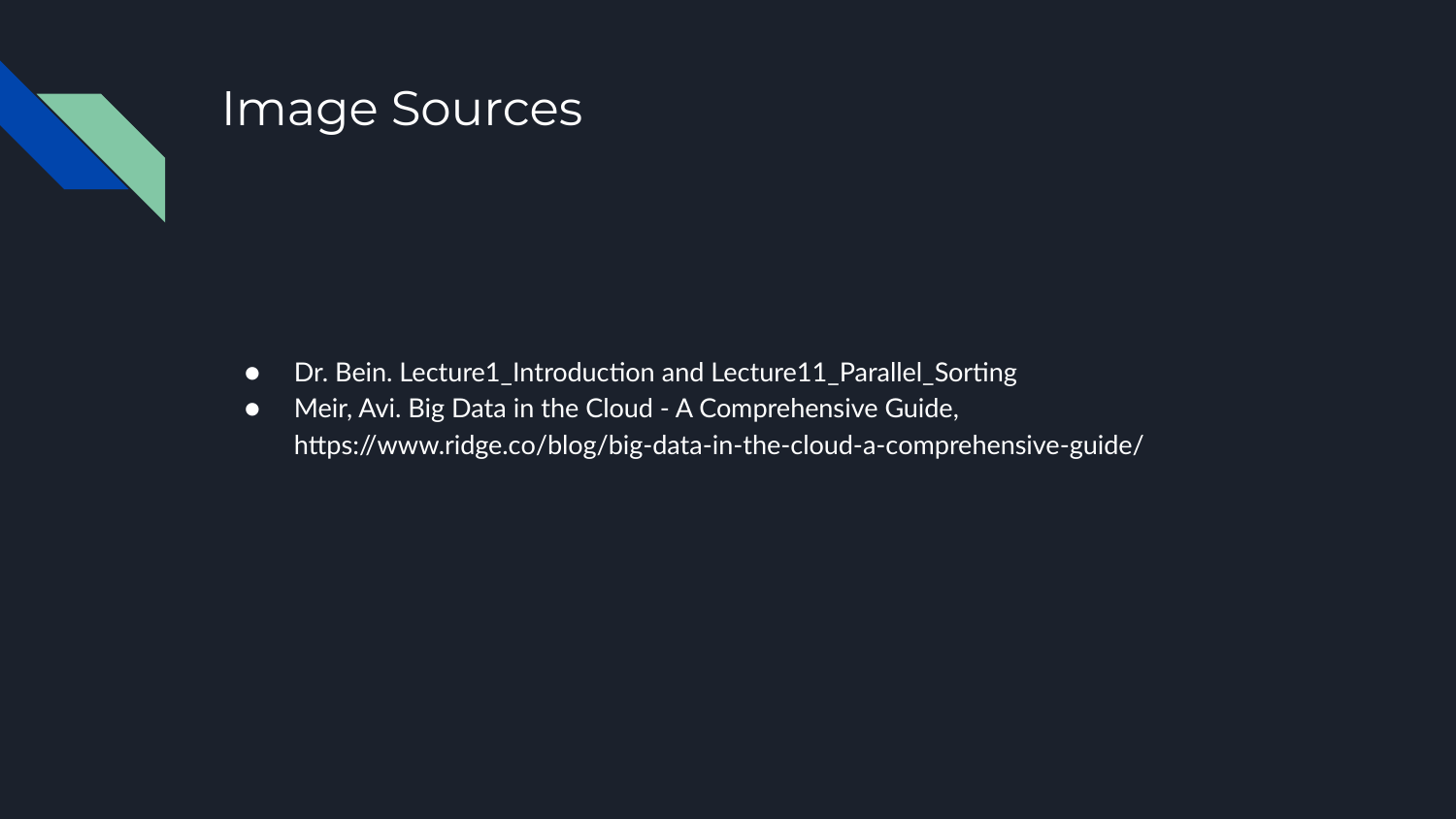

# Image Sources
Dr. Bein. Lecture1_Introduction and Lecture11_Parallel_Sorting
Meir, Avi. Big Data in the Cloud - A Comprehensive Guide, https://www.ridge.co/blog/big-data-in-the-cloud-a-comprehensive-guide/